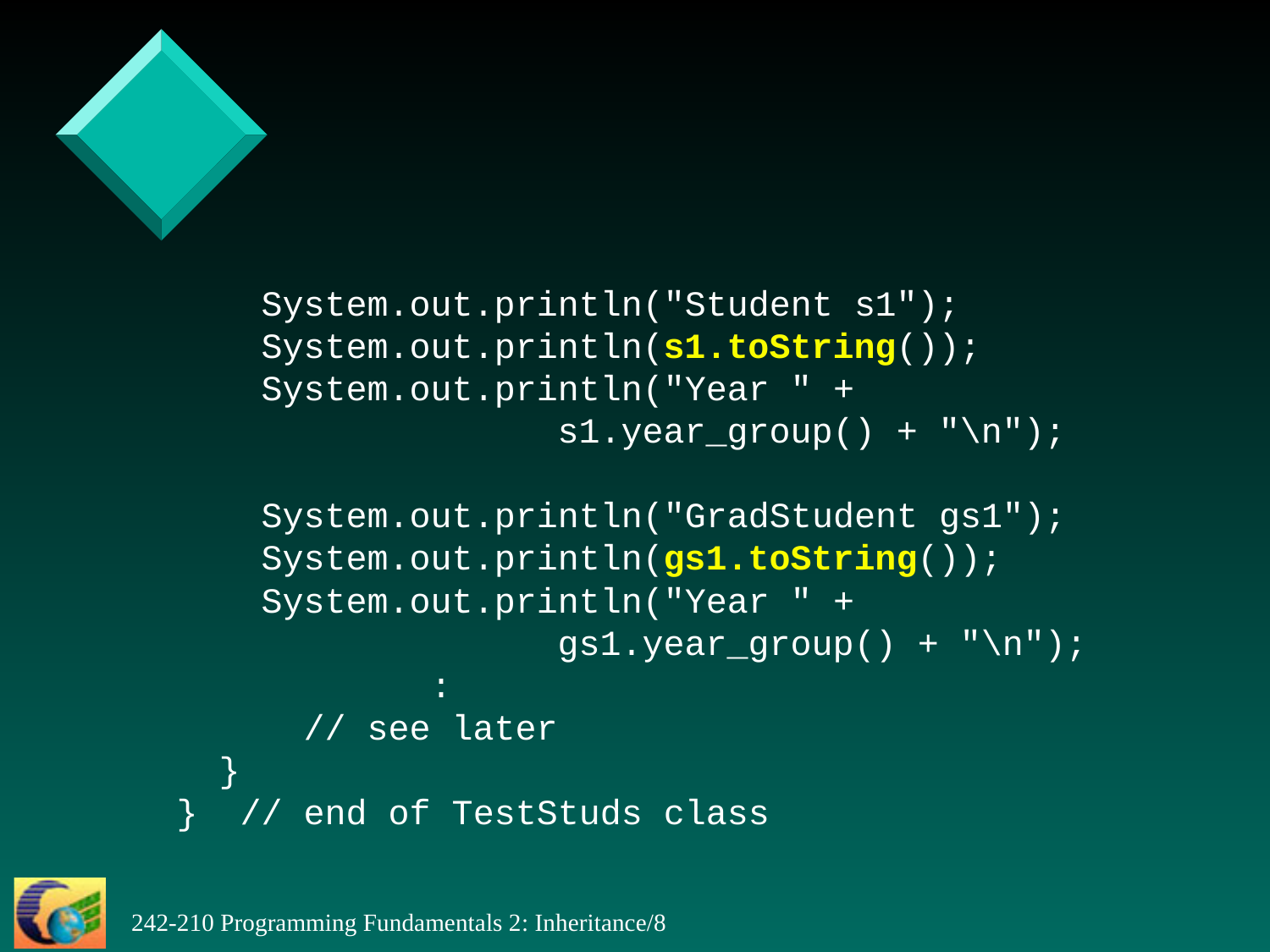

System.out.println("Student s1");
    System.out.println(s1.toString());
    System.out.println("Year " +
			s1.year_group() + "\n");
    System.out.println("GradStudent gs1");
    System.out.println(gs1.toString());
    System.out.println("Year " +
			gs1.year_group() + "\n");
		:
	// see later
  }
}  // end of TestStuds class